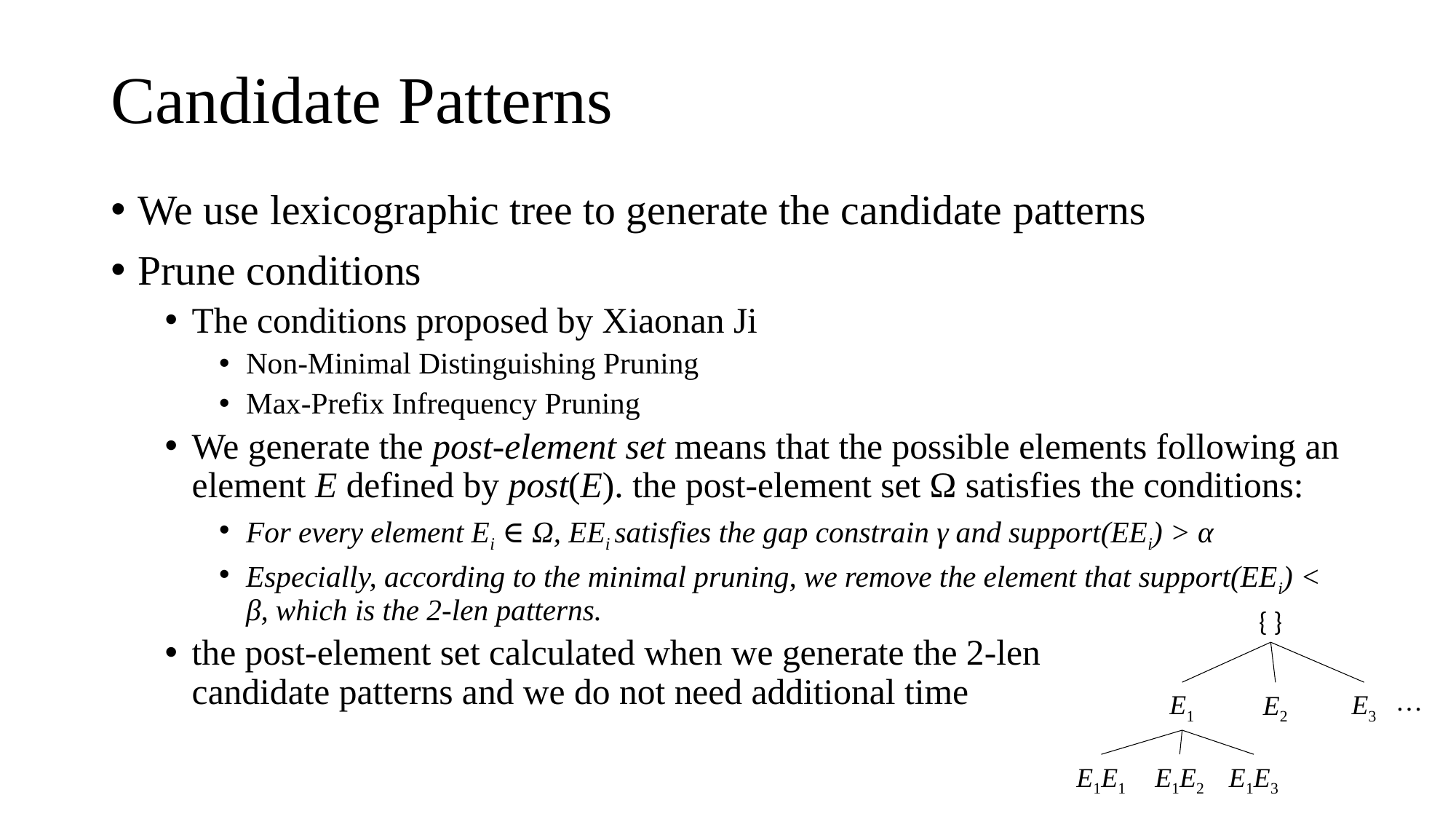

# Candidate Patterns
We use lexicographic tree to generate the candidate patterns
Prune conditions
The conditions proposed by Xiaonan Ji
Non-Minimal Distinguishing Pruning
Max-Prefix Infrequency Pruning
We generate the post-element set means that the possible elements following an element E defined by post(E). the post-element set Ω satisfies the conditions:
For every element Ei ∈ Ω, EEi satisfies the gap constrain γ and support(EEi) > α
Especially, according to the minimal pruning, we remove the element that support(EEi) < β, which is the 2-len patterns.
the post-element set calculated when we generate the 2-len
candidate patterns and we do not need additional time
{ }
…
E1
E3
E2
E1E1
E1E2
E1E3